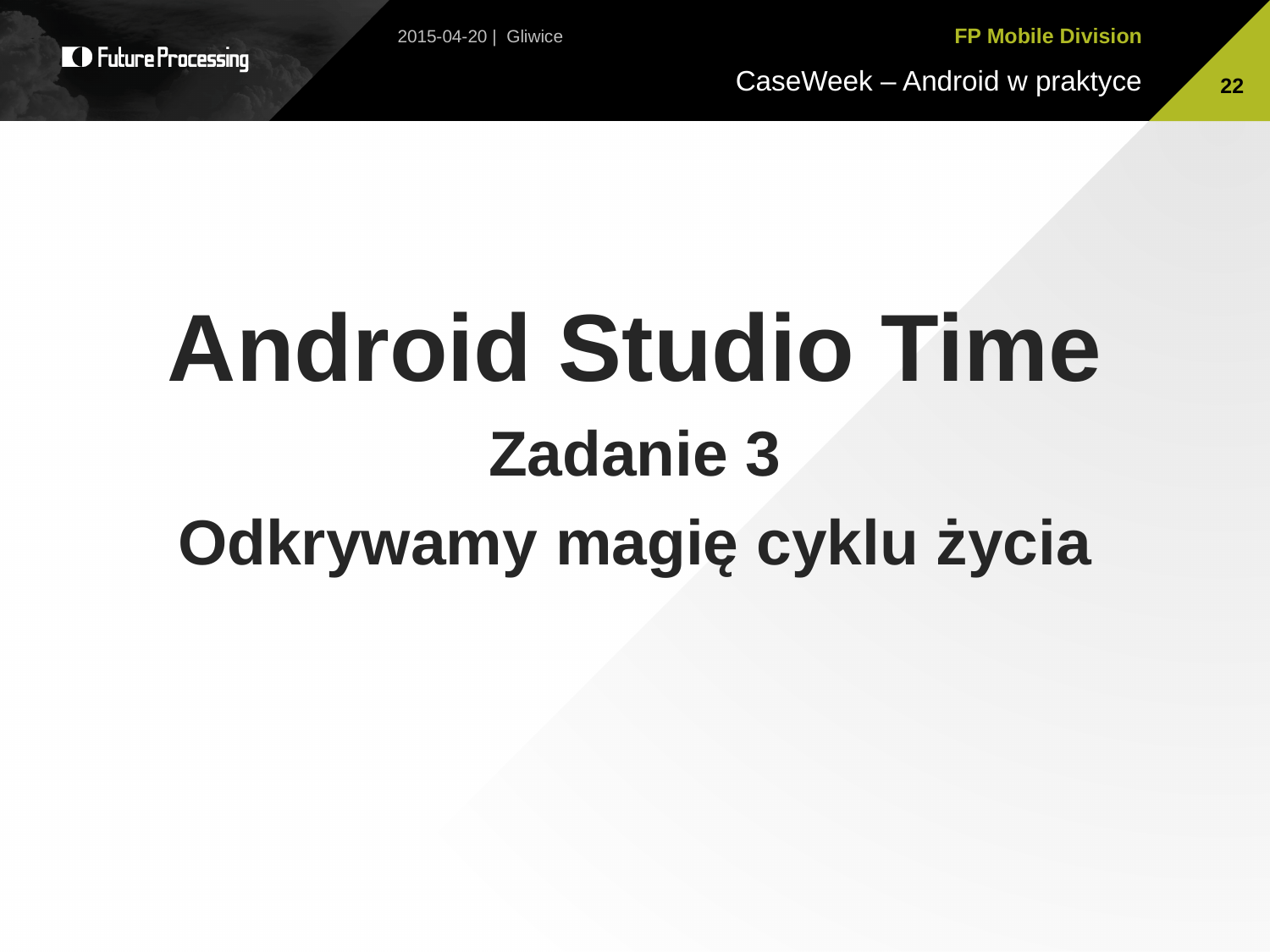

2015-04-20 |  Gliwice
22

Android Studio Time
Zadanie 3
Odkrywamy magię cyklu życia